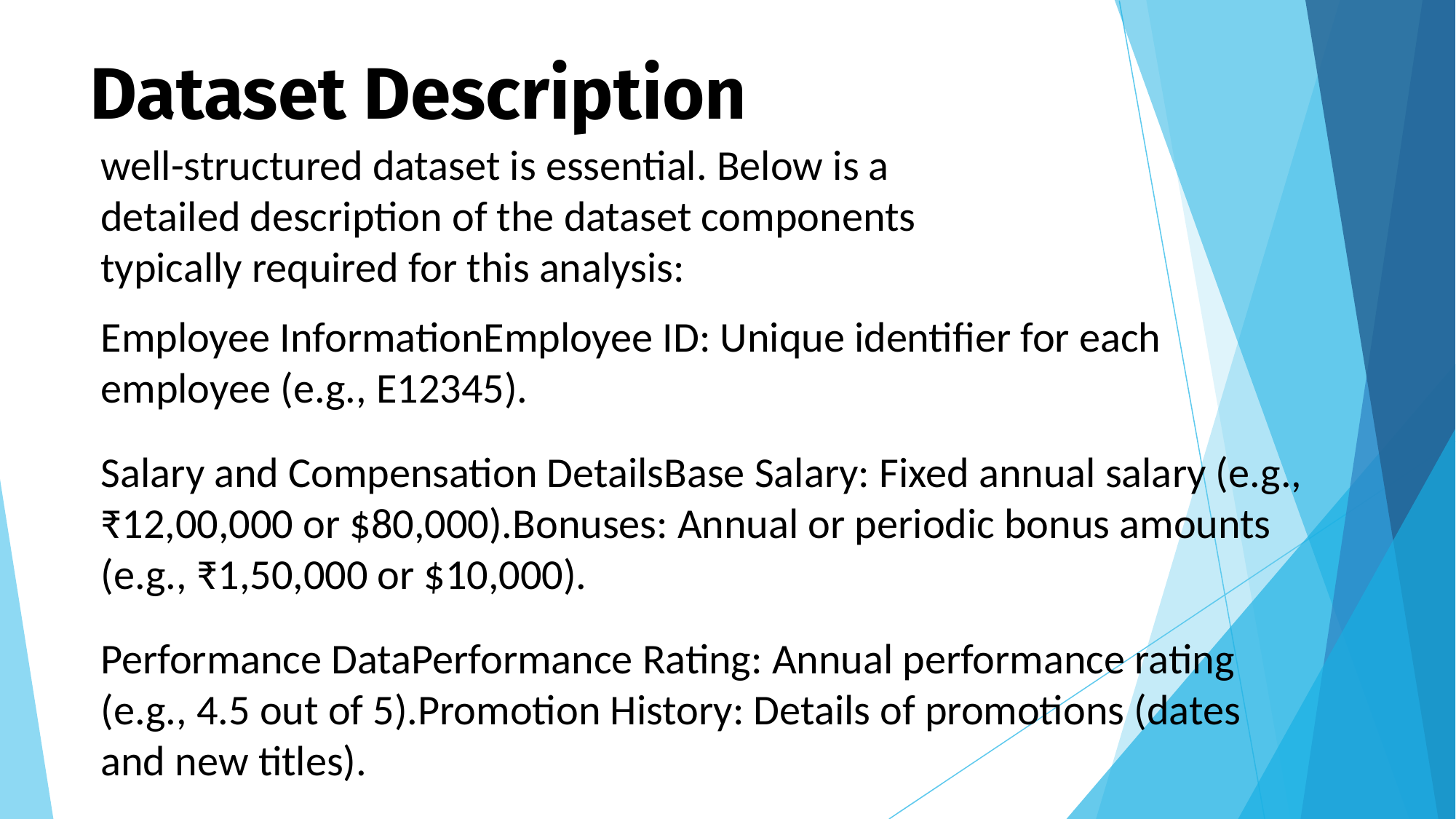

# Dataset Description
well-structured dataset is essential. Below is a detailed description of the dataset components typically required for this analysis:
Employee InformationEmployee ID: Unique identifier for each employee (e.g., E12345).
Salary and Compensation DetailsBase Salary: Fixed annual salary (e.g., ₹12,00,000 or $80,000).Bonuses: Annual or periodic bonus amounts (e.g., ₹1,50,000 or $10,000).
Performance DataPerformance Rating: Annual performance rating (e.g., 4.5 out of 5).Promotion History: Details of promotions (dates and new titles).